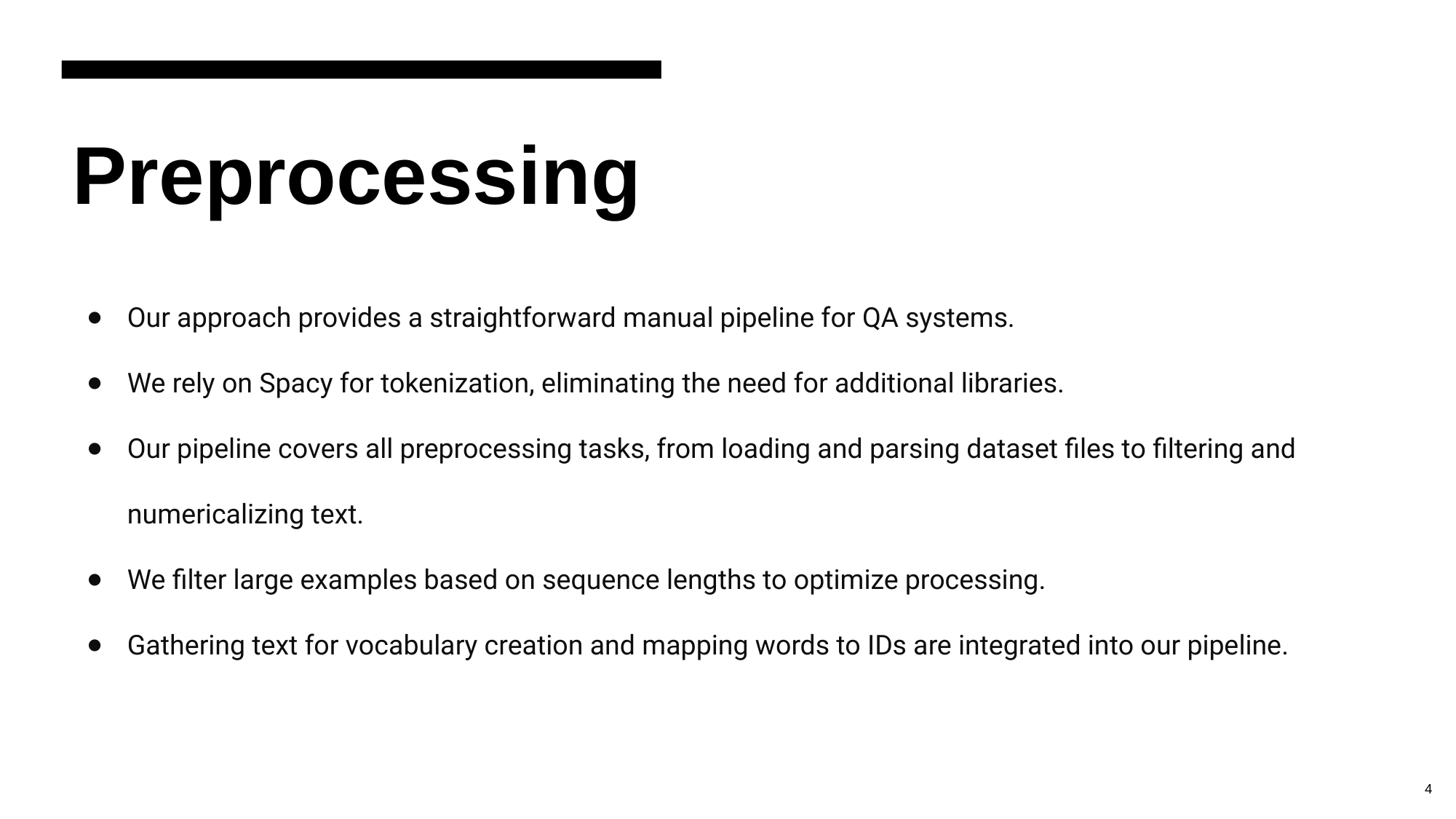

# Preprocessing
Our approach provides a straightforward manual pipeline for QA systems.
We rely on Spacy for tokenization, eliminating the need for additional libraries.
Our pipeline covers all preprocessing tasks, from loading and parsing dataset files to filtering and numericalizing text.
We filter large examples based on sequence lengths to optimize processing.
Gathering text for vocabulary creation and mapping words to IDs are integrated into our pipeline.
4